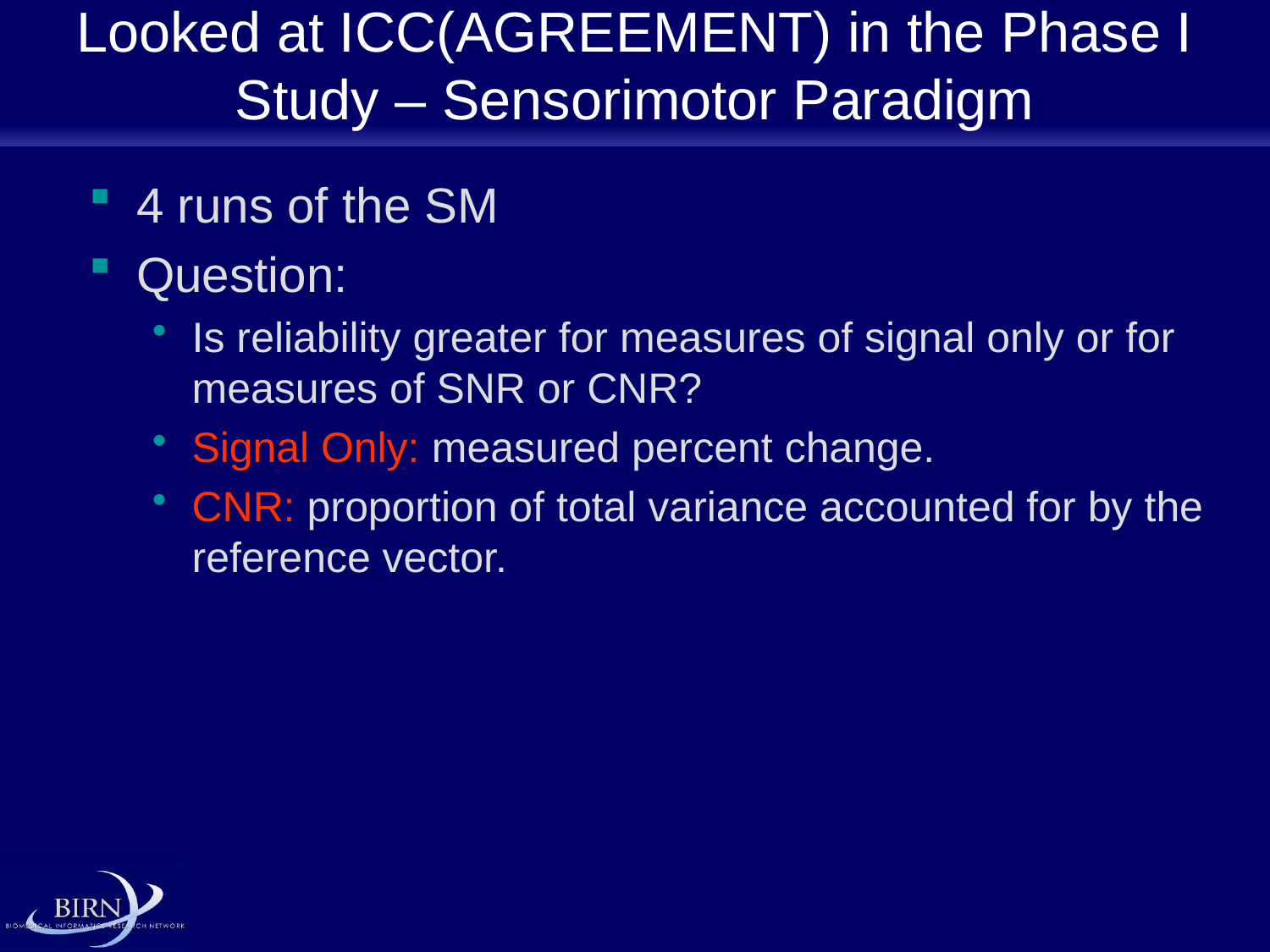

# Looked at ICC(AGREEMENT) in the Phase I Study – Sensorimotor Paradigm
4 runs of the SM
Question:
Is reliability greater for measures of signal only or for measures of SNR or CNR?
Signal Only: measured percent change.
CNR: proportion of total variance accounted for by the reference vector.